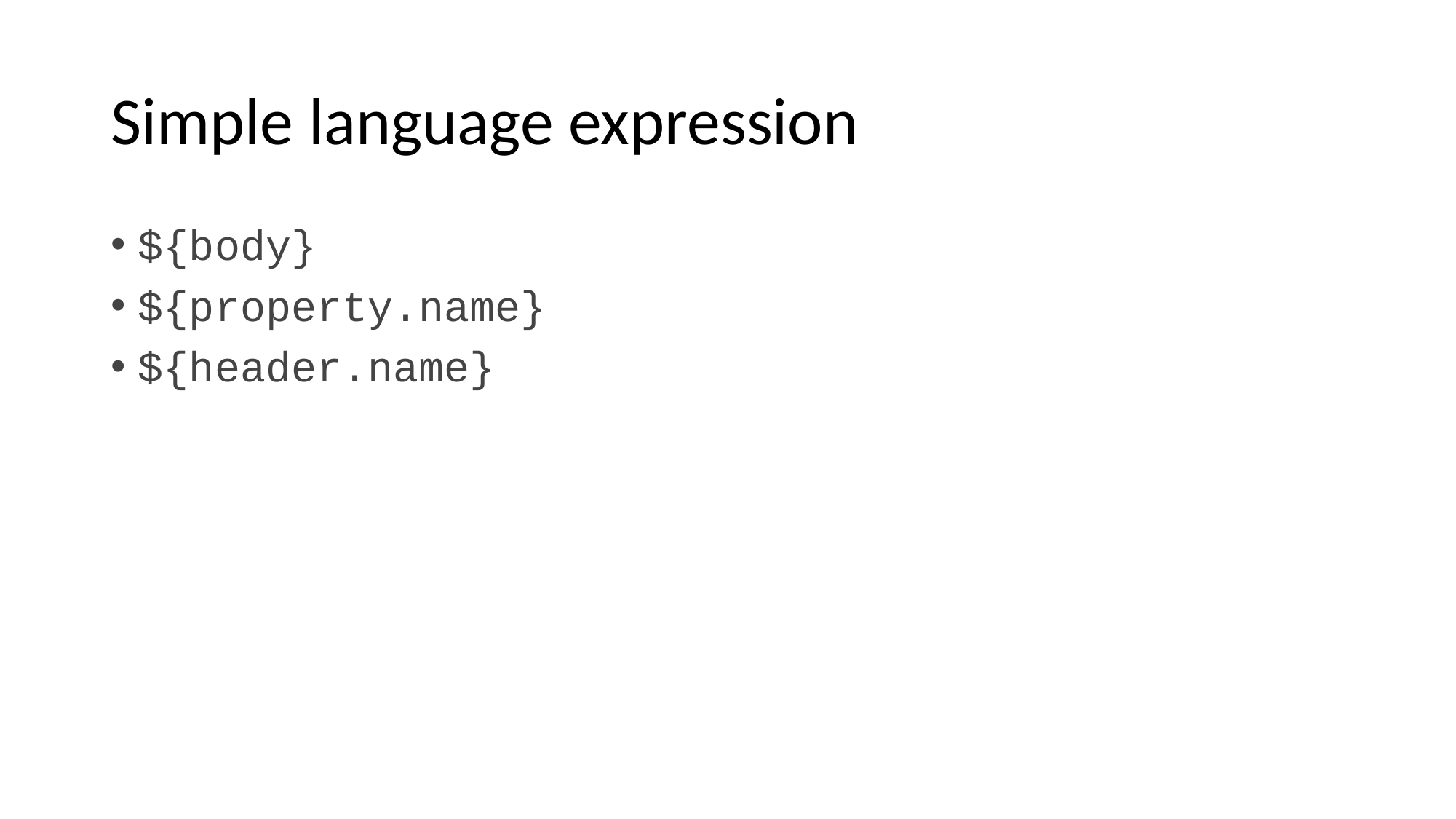

# Simple language expression
${body}
${property.name}
${header.name}